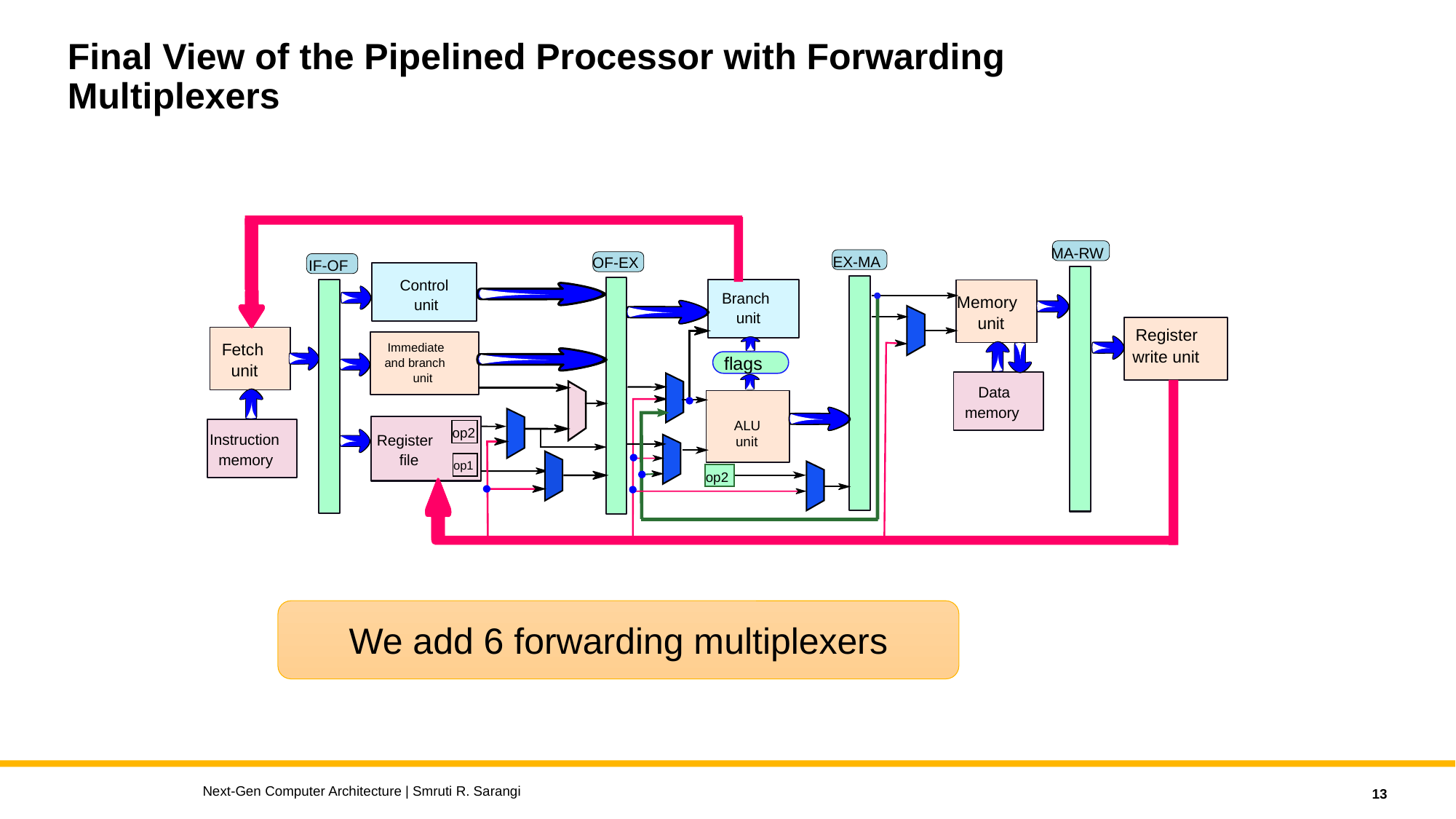

# Final View of the Pipelined Processor with Forwarding Multiplexers

MA-RW

EX-MA
OF-EX

IF-OF

Control

Branch

Memory

unit

unit
unit

Register

Fetch

Immediate

write unit

flags

and branch

unit
unit

Data

memory

ALU

op2

Instruction
Register
unit

memory
file

op1

op2

We add 6 forwarding multiplexers
Next-Gen Computer Architecture | Smruti R. Sarangi
13